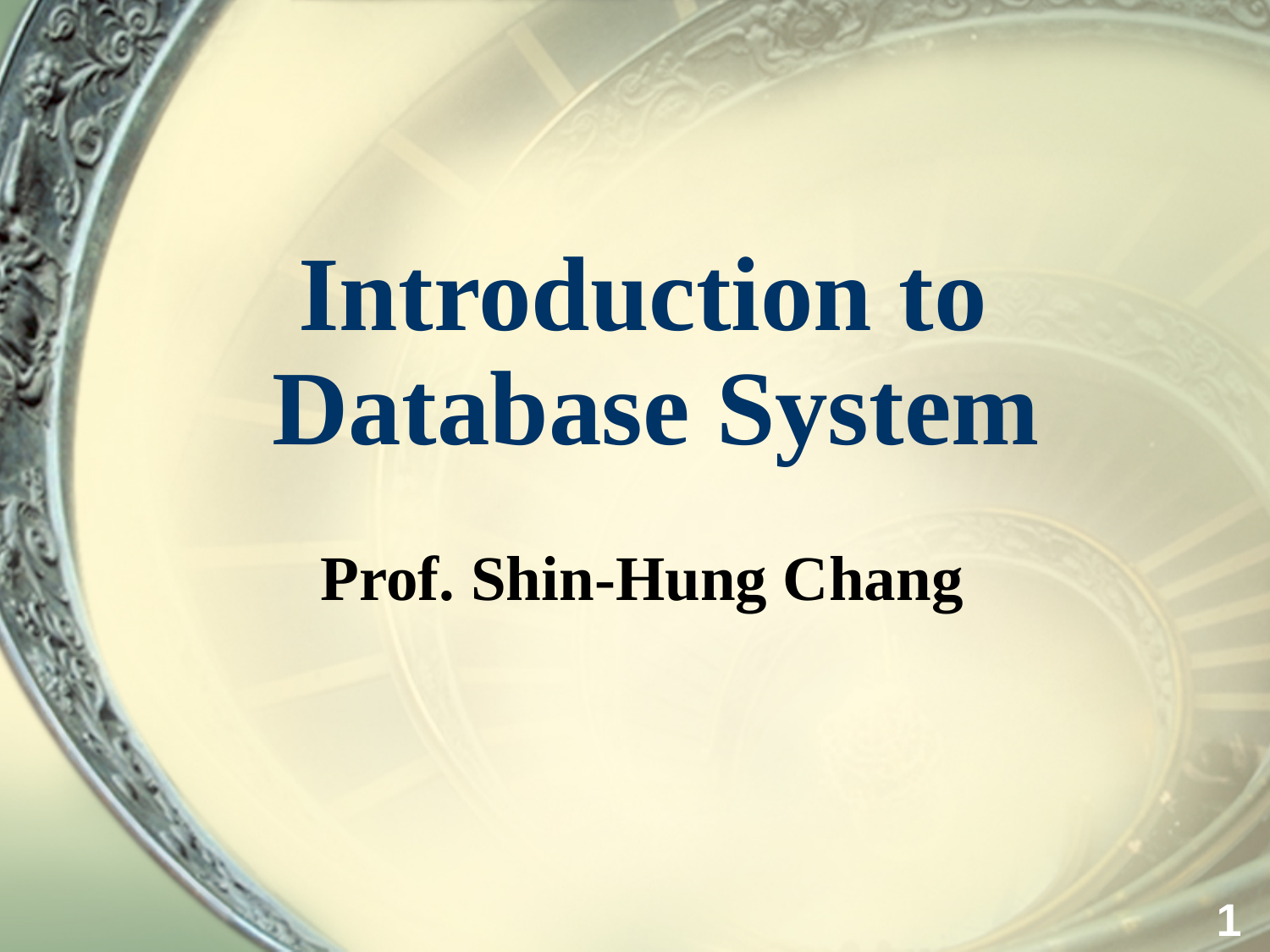

# Introduction to Database System
Prof. Shin-Hung Chang
1